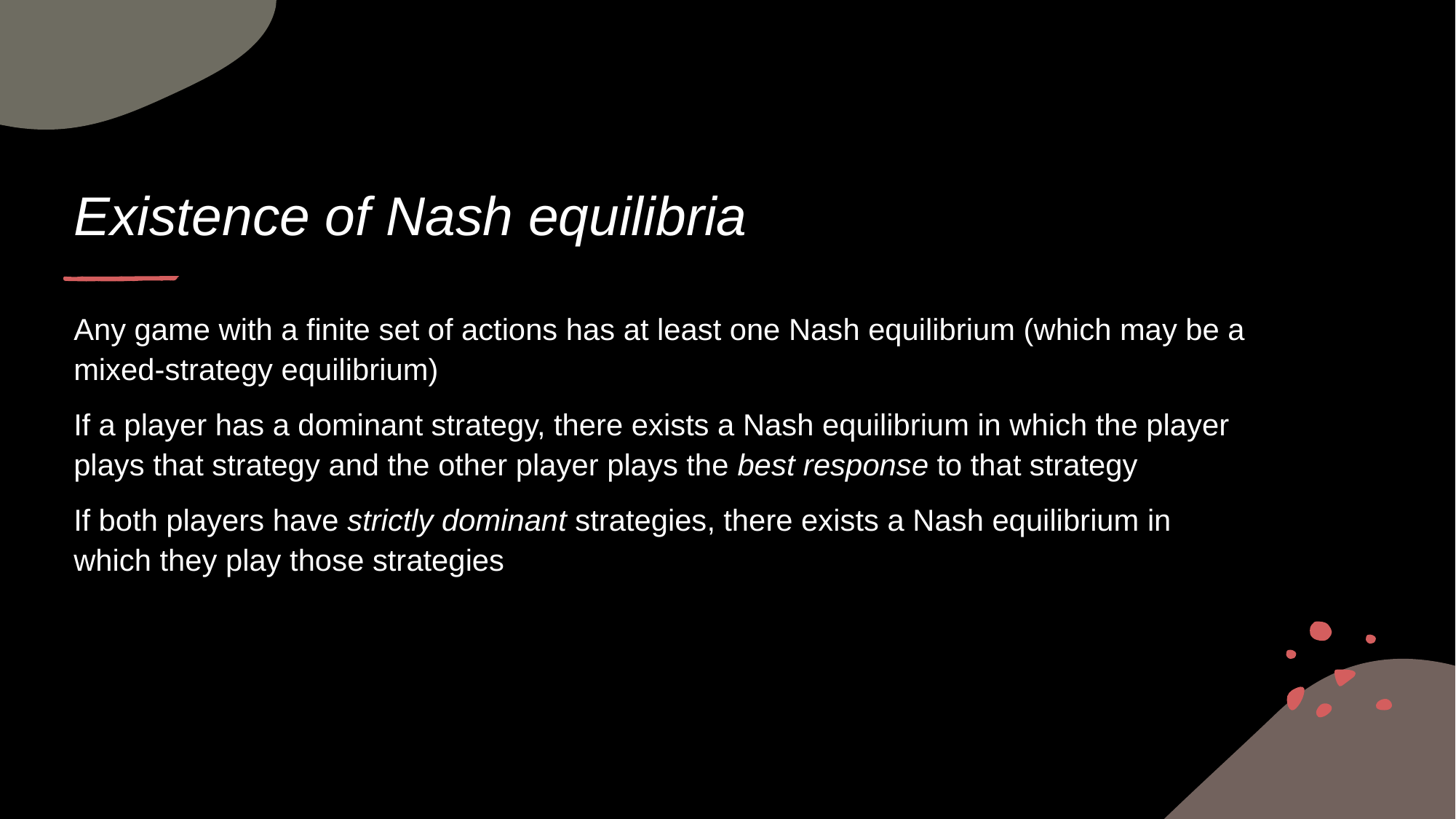

# Existence of Nash equilibria
Any game with a finite set of actions has at least one Nash equilibrium (which may be a mixed-strategy equilibrium)
If a player has a dominant strategy, there exists a Nash equilibrium in which the player plays that strategy and the other player plays the best response to that strategy
If both players have strictly dominant strategies, there exists a Nash equilibrium in which they play those strategies